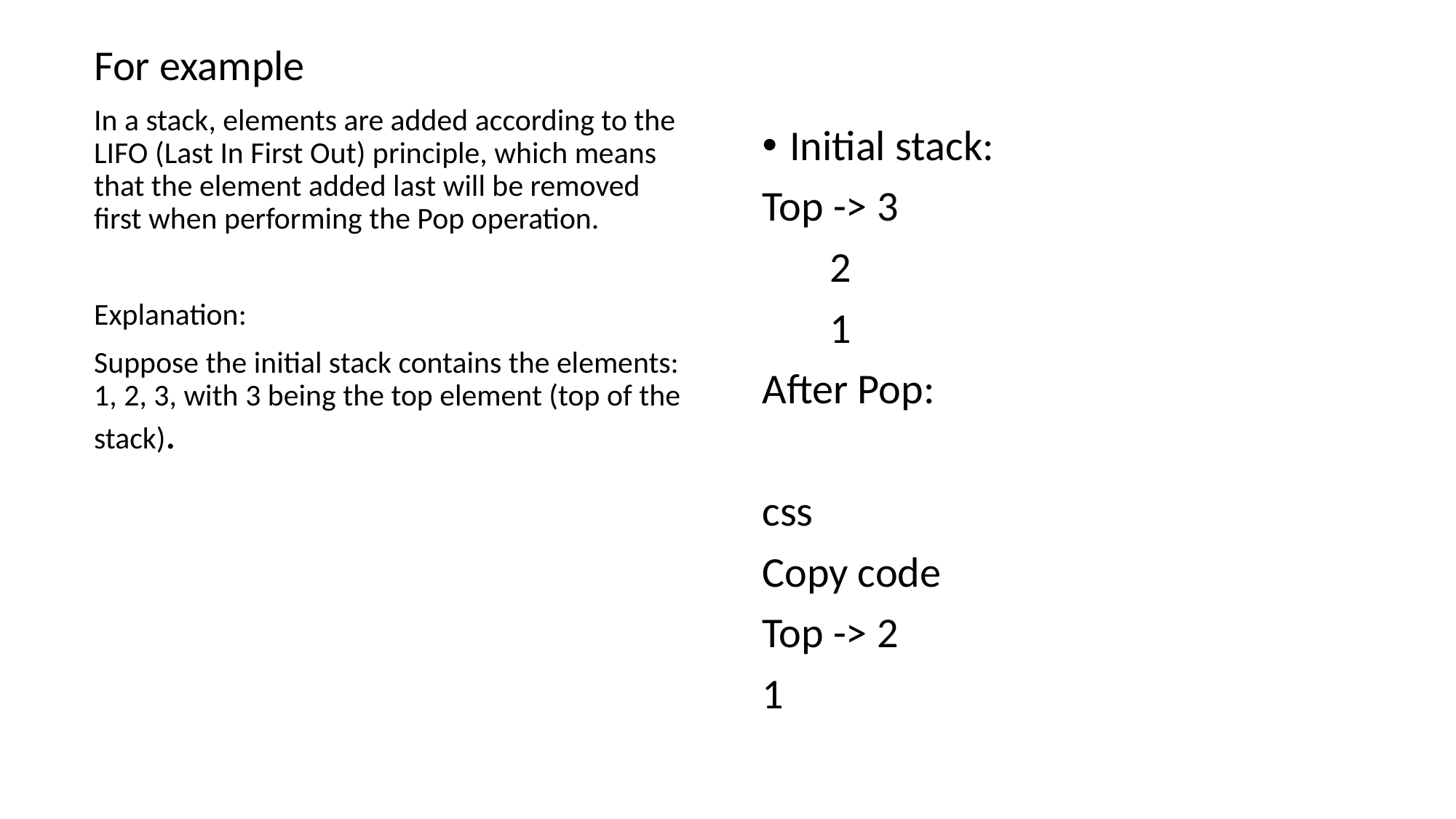

For example
In a stack, elements are added according to the LIFO (Last In First Out) principle, which means that the element added last will be removed first when performing the Pop operation.

Explanation:
Suppose the initial stack contains the elements: 1, 2, 3, with 3 being the top element (top of the stack).
Initial stack:
Top -> 3
       2
       1
After Pop:

css
Copy code
Top -> 2
1